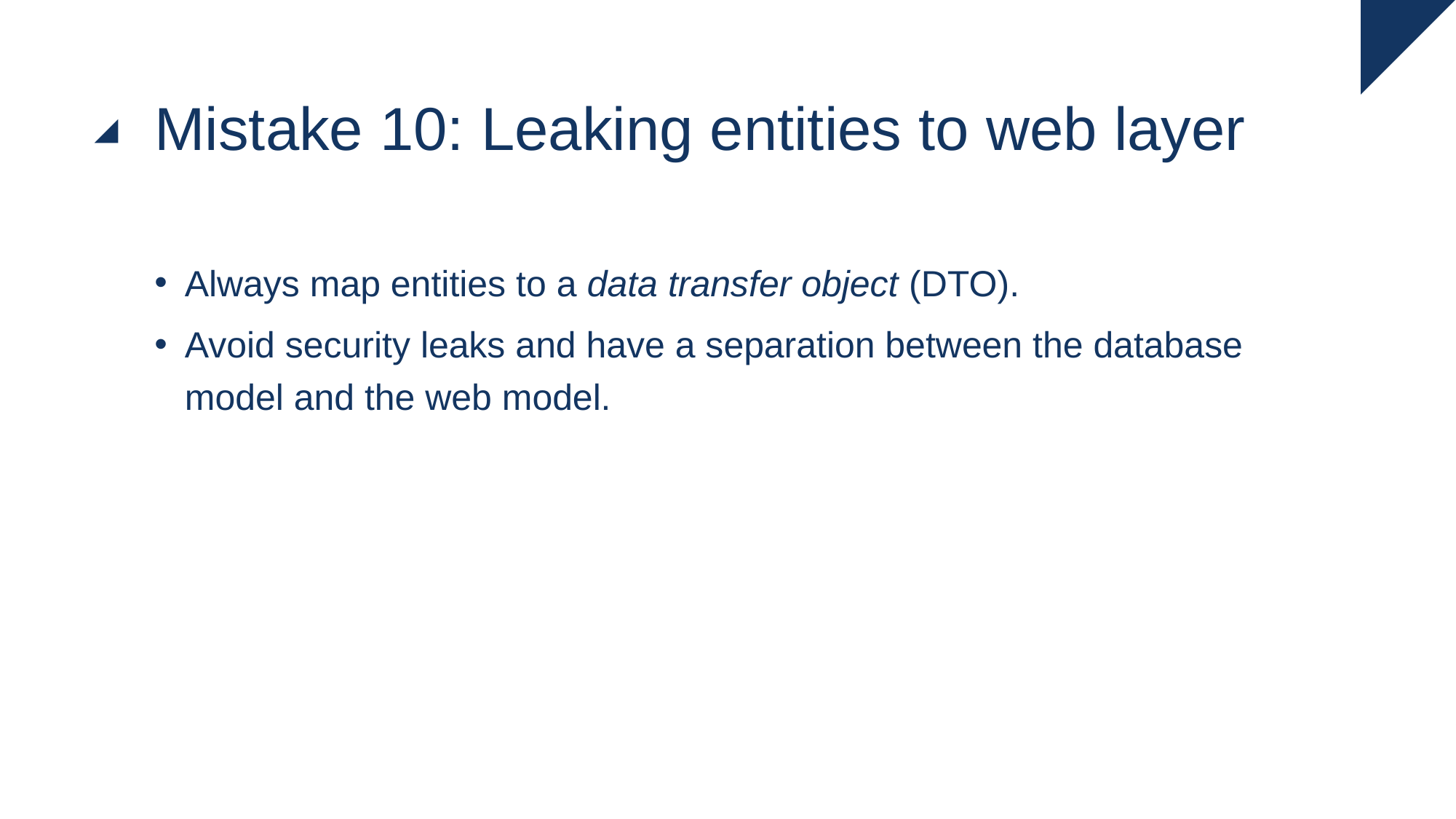

# Mistake 10: Leaking entities to web layer
Always map entities to a data transfer object (DTO).
Avoid security leaks and have a separation between the database model and the web model.